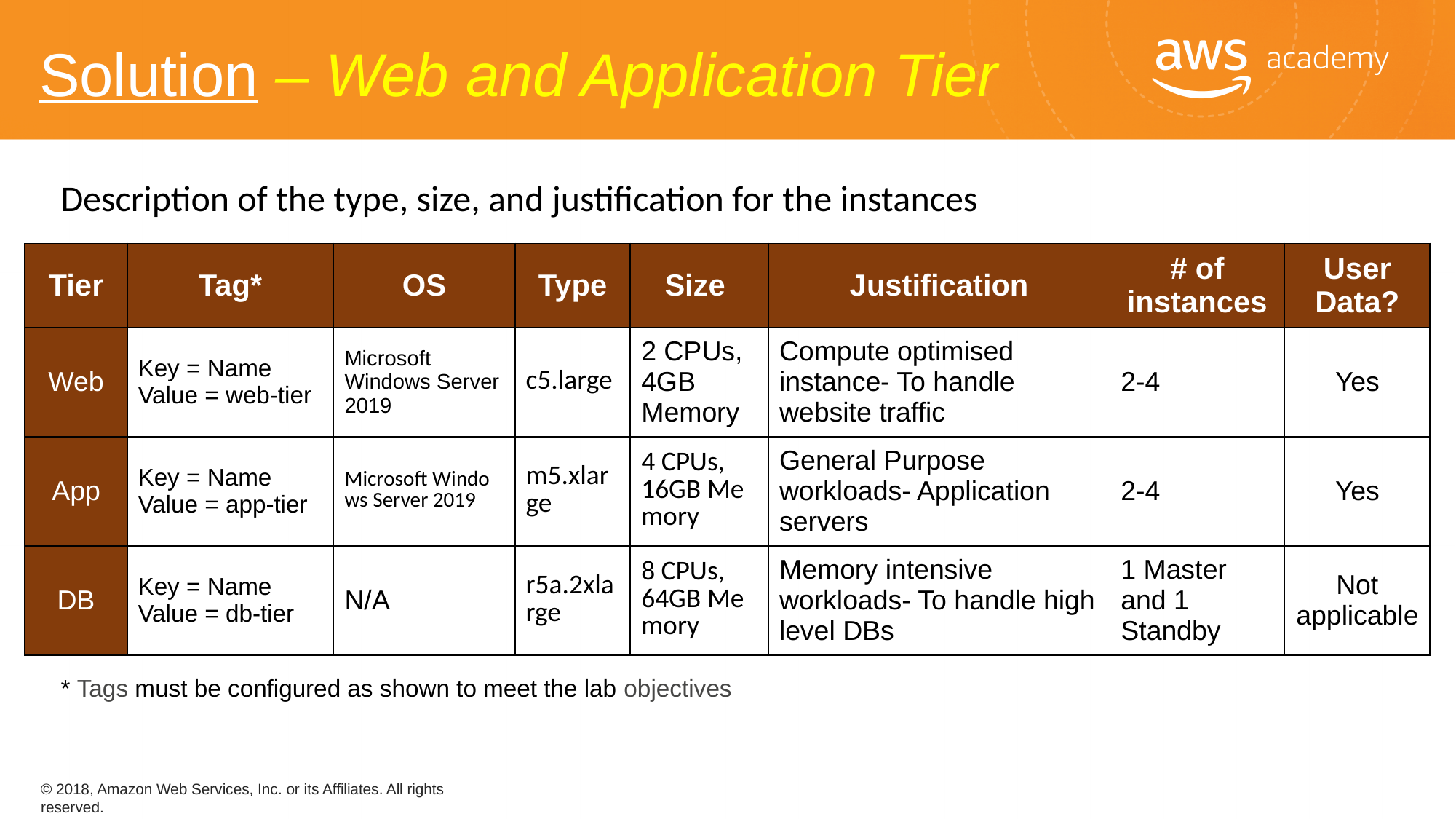

# Solution – Web and Application Tier
Description of the type, size, and justification for the instances
| Tier | Tag\* | OS | Type | Size | Justification | # of instances | User Data? |
| --- | --- | --- | --- | --- | --- | --- | --- |
| Web | Key = Name Value = web-tier | Microsoft Windows Server 2019 | c5.large | 2 CPUs, 4GB Memory | Compute optimised instance- To handle website traffic | 2-4 | Yes |
| App | Key = Name Value = app-tier | Microsoft Windows Server 2019 | m5.xlarge | 4 CPUs, 16GB Memory | General Purpose workloads- Application servers | 2-4 | Yes |
| DB | Key = Name Value = db-tier | N/A | r5a.2xlarge | 8 CPUs, 64GB Memory | Memory intensive workloads- To handle high level DBs | 1 Master and 1 Standby | Not applicable |
* Tags must be configured as shown to meet the lab objectives